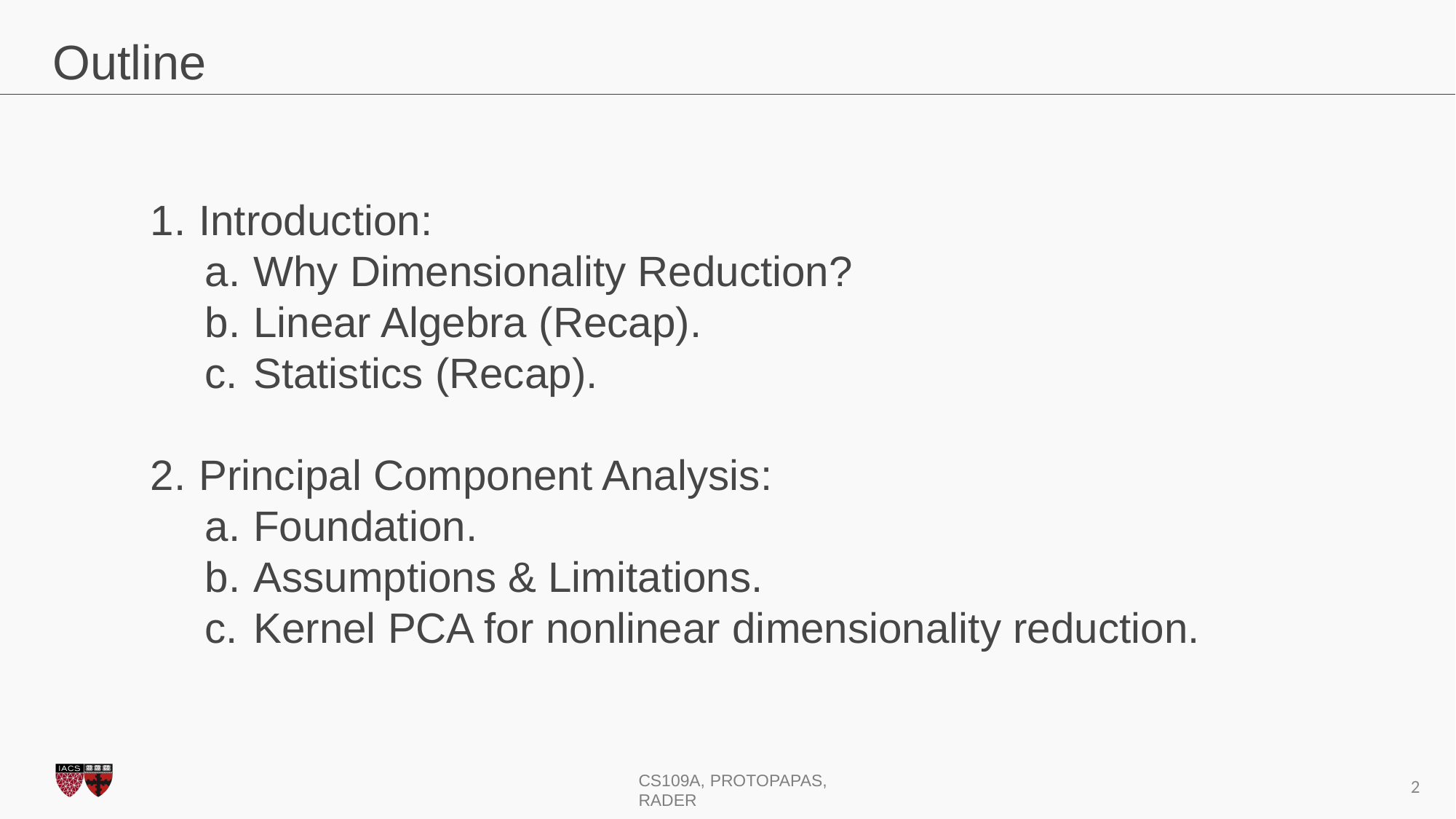

# Outline
Introduction:
Why Dimensionality Reduction?
Linear Algebra (Recap).
Statistics (Recap).
Principal Component Analysis:
Foundation.
Assumptions & Limitations.
Kernel PCA for nonlinear dimensionality reduction.
2